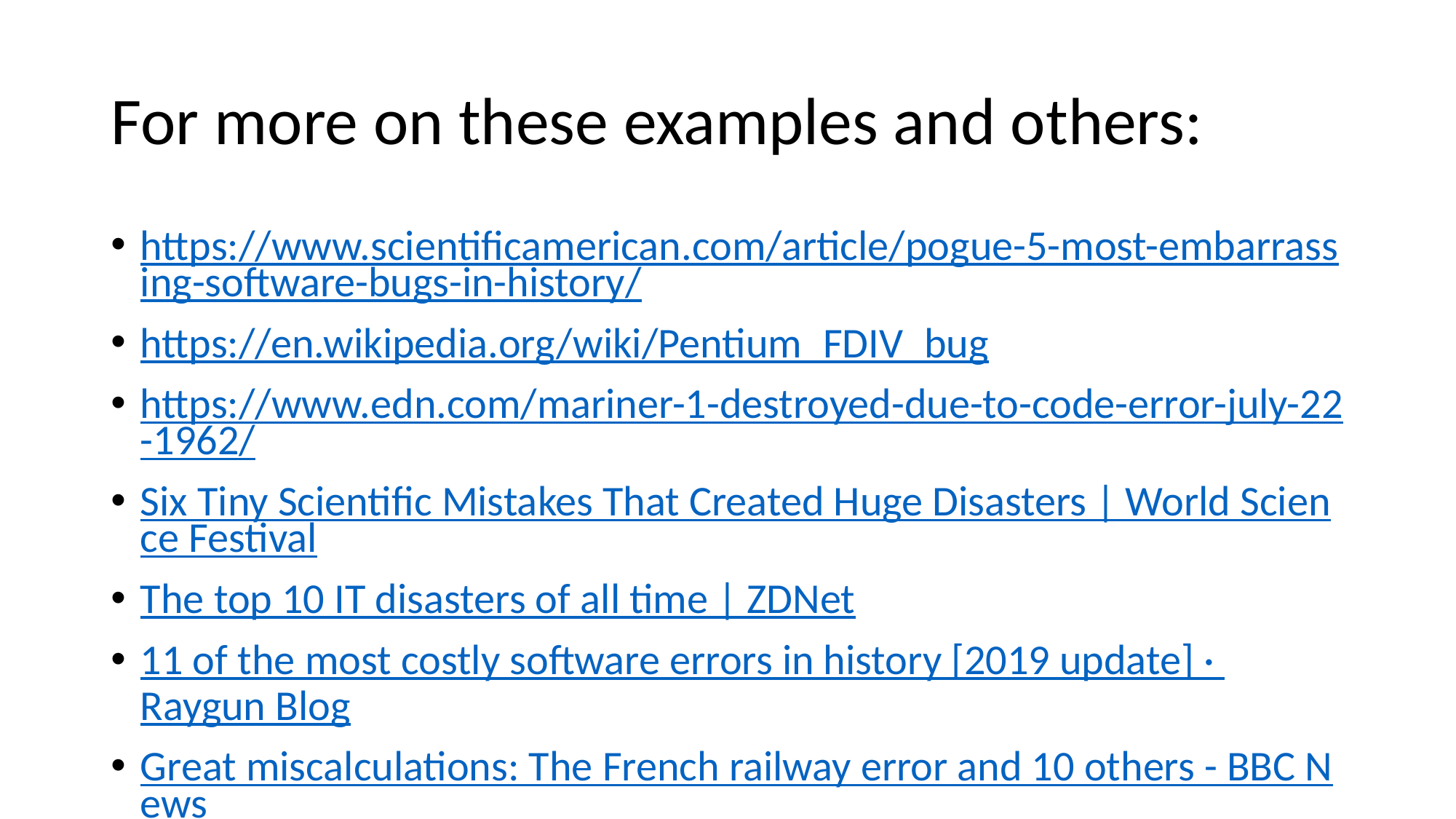

# For more on these examples and others:
https://www.scientificamerican.com/article/pogue-5-most-embarrassing-software-bugs-in-history/
https://en.wikipedia.org/wiki/Pentium_FDIV_bug
https://www.edn.com/mariner-1-destroyed-due-to-code-error-july-22-1962/
Six Tiny Scientific Mistakes That Created Huge Disasters | World Science Festival
The top 10 IT disasters of all time | ZDNet
11 of the most costly software errors in history [2019 update] · Raygun Blog
Great miscalculations: The French railway error and 10 others - BBC News